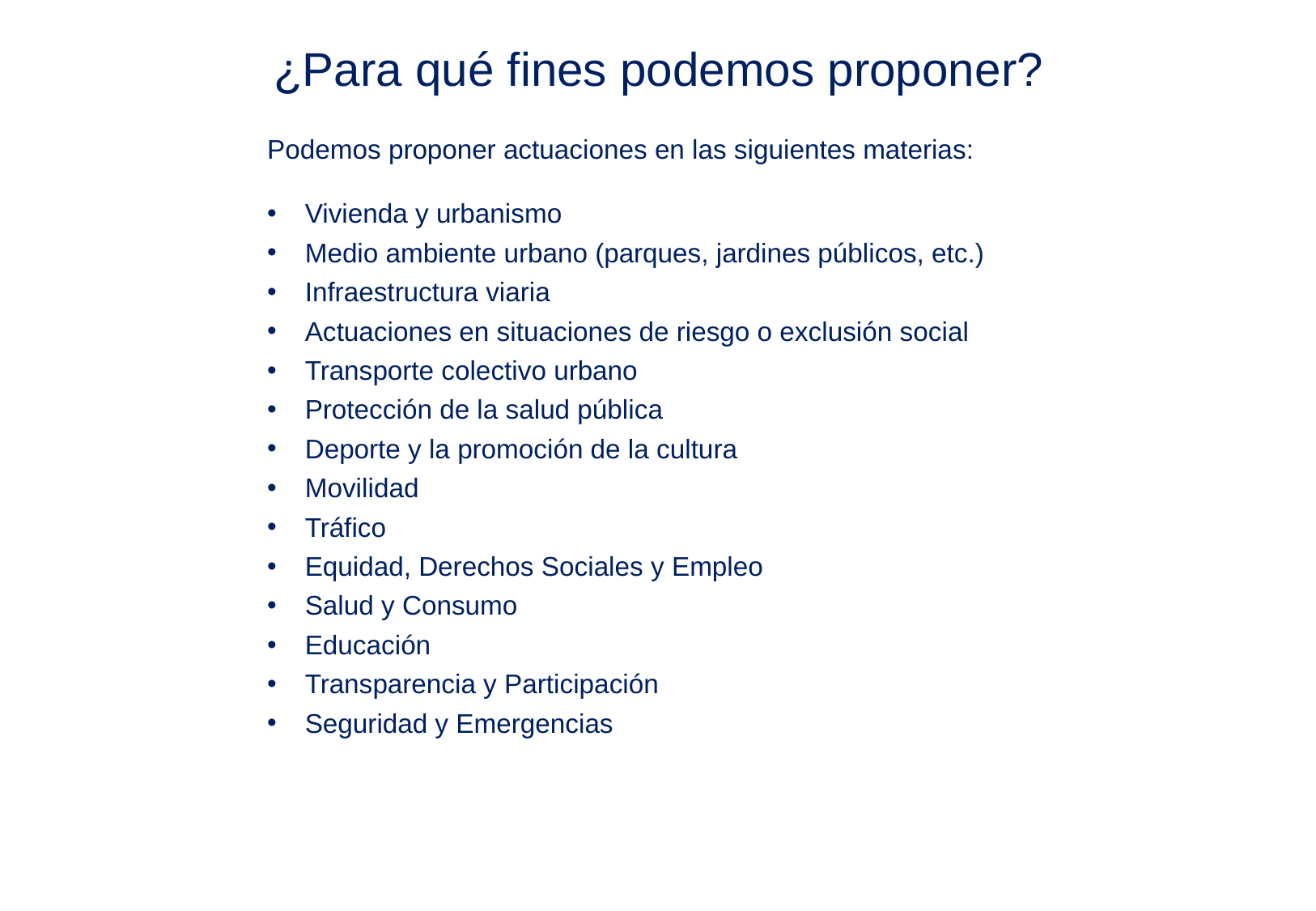

# ¿Para qué fines podemos proponer?
Podemos proponer actuaciones en las siguientes materias:

Vivienda y urbanismo
Medio ambiente urbano (parques, jardines públicos, etc.)
Infraestructura viaria
Actuaciones en situaciones de riesgo o exclusión social
Transporte colectivo urbano
Protección de la salud pública
Deporte y la promoción de la cultura
Movilidad
Tráfico
Equidad, Derechos Sociales y Empleo
Salud y Consumo
Educación
Transparencia y Participación
Seguridad y Emergencias
7